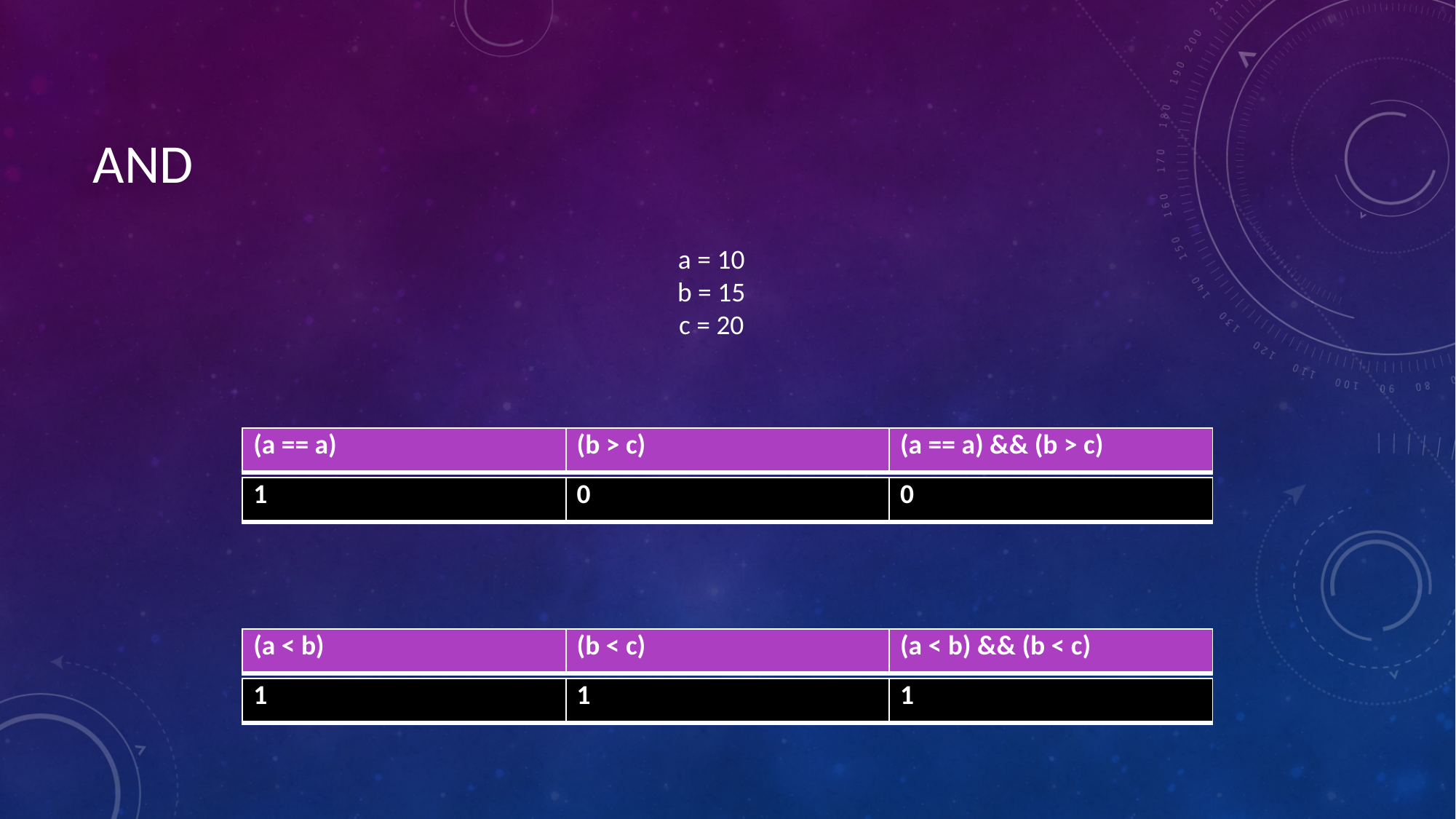

# And
a = 10
b = 15
c = 20
| (a == a) | (b > c) | (a == a) && (b > c) |
| --- | --- | --- |
| 1 | 0 | 0 |
| --- | --- | --- |
| (a < b) | (b < c) | (a < b) && (b < c) |
| --- | --- | --- |
| 1 | 1 | 1 |
| --- | --- | --- |